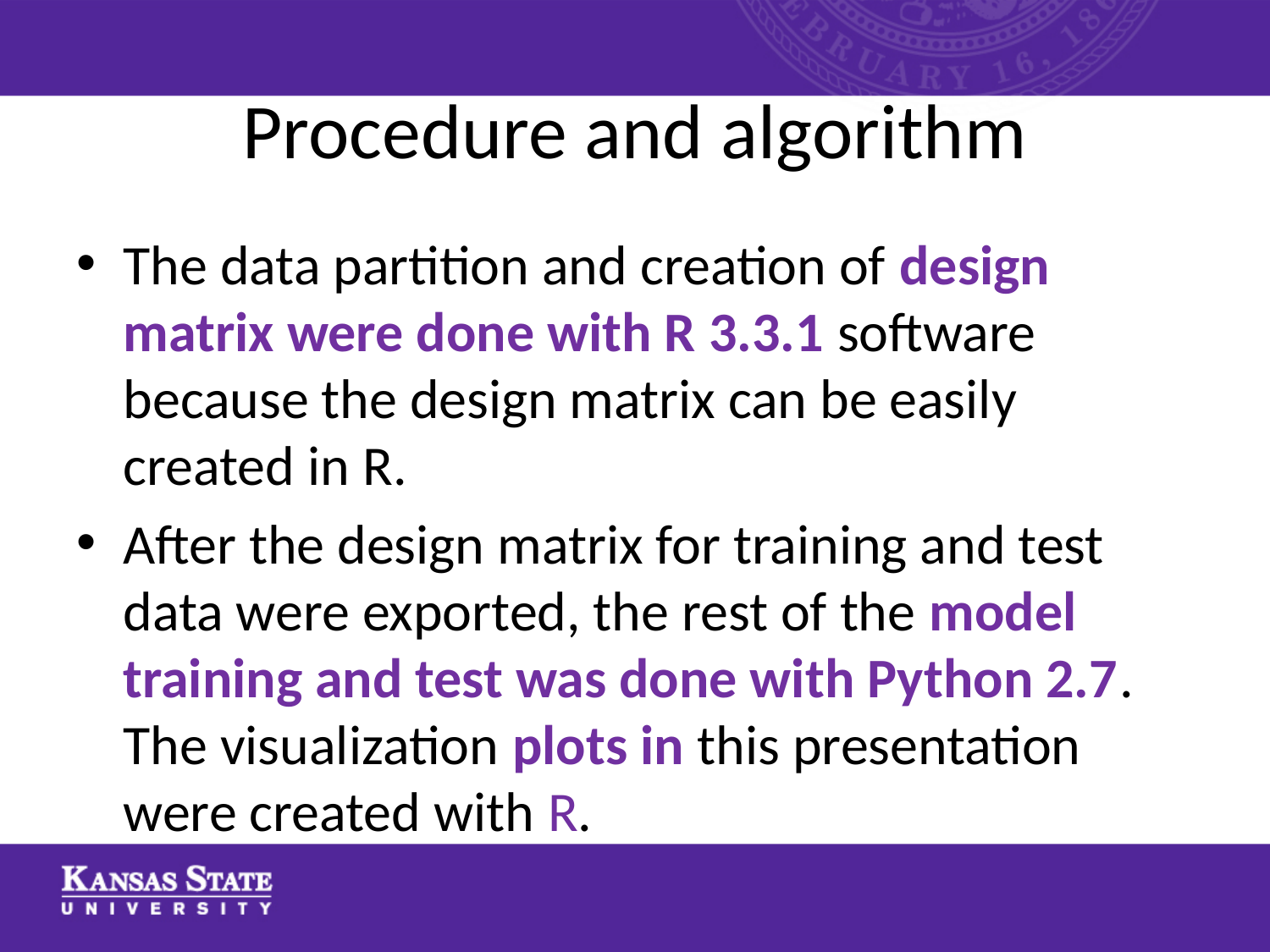

# Procedure and algorithm
The data partition and creation of design matrix were done with R 3.3.1 software because the design matrix can be easily created in R.
After the design matrix for training and test data were exported, the rest of the model training and test was done with Python 2.7. The visualization plots in this presentation were created with R.